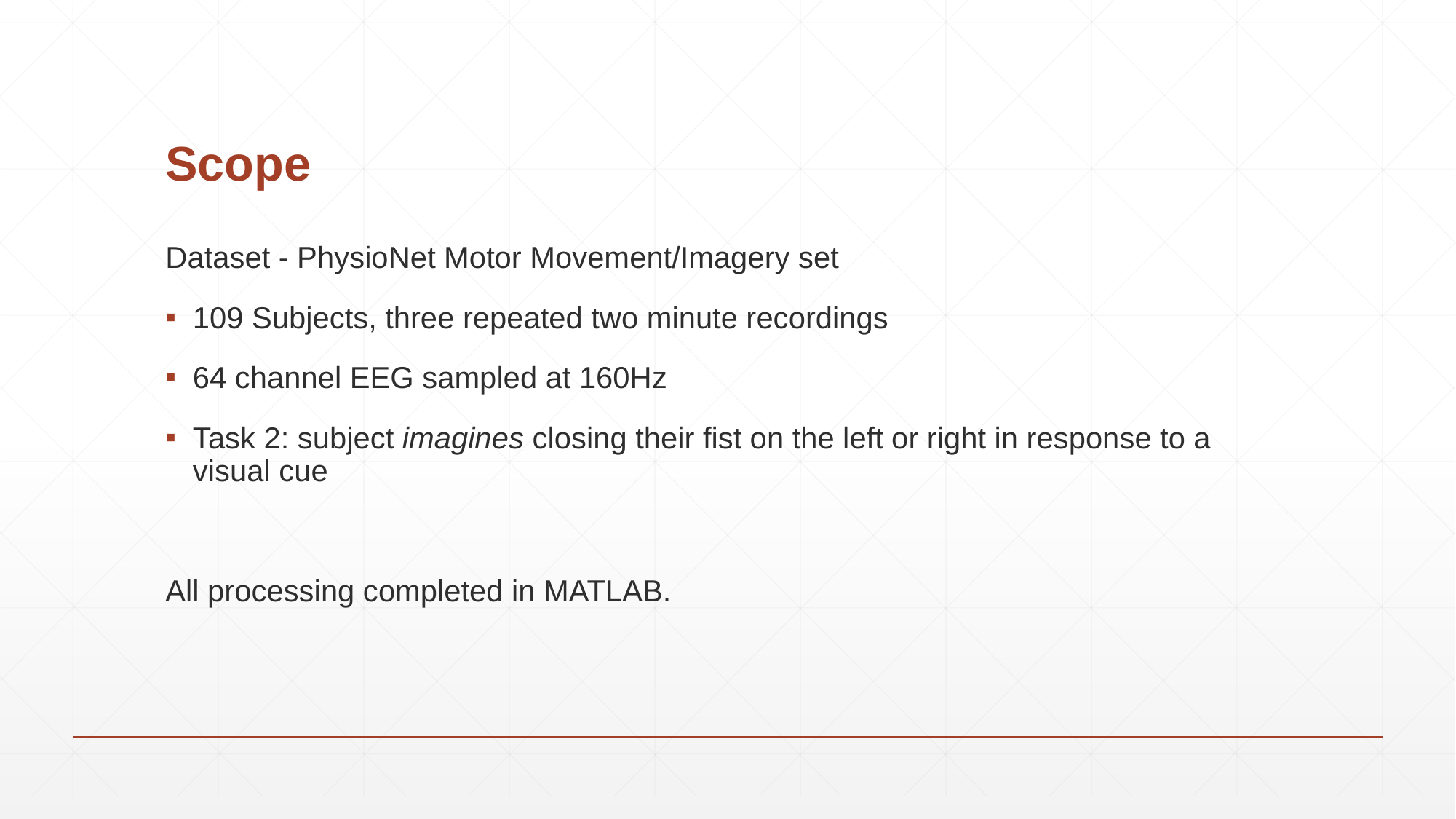

# Scope
Dataset - PhysioNet Motor Movement/Imagery set
109 Subjects, three repeated two minute recordings
64 channel EEG sampled at 160Hz
Task 2: subject imagines closing their fist on the left or right in response to a visual cue

All processing completed in MATLAB.